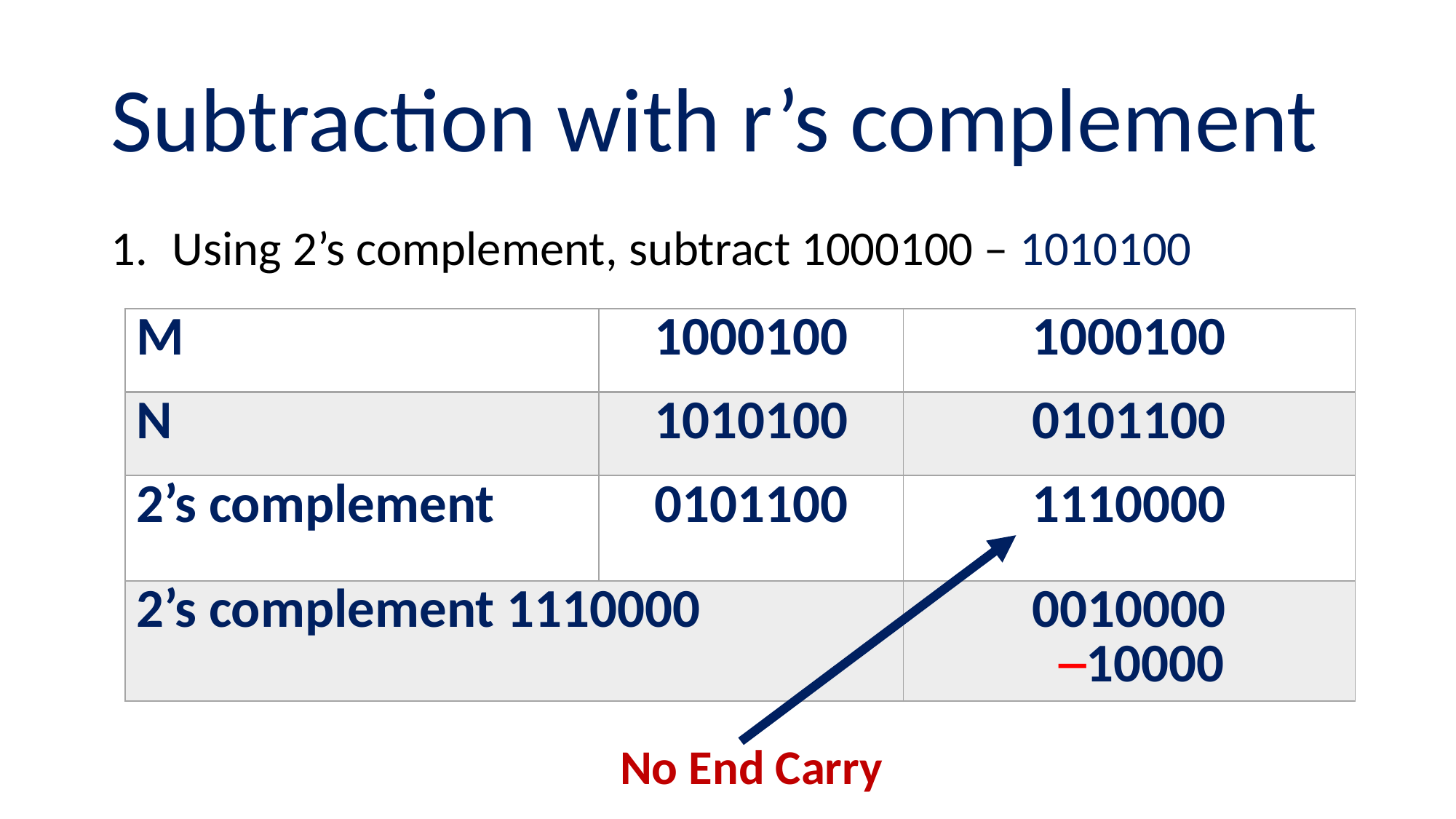

# Subtraction with r’s complement
Using 2’s complement, subtract 1000100 – 1010100

| M | 1000100 | 1000100 |
| --- | --- | --- |
| N | 1010100 | 0101100 |
| 2’s complement | 0101100 | 1110000 |
| 2’s complement 1110000 |  | 0010000 ─10000 |
No End Carry